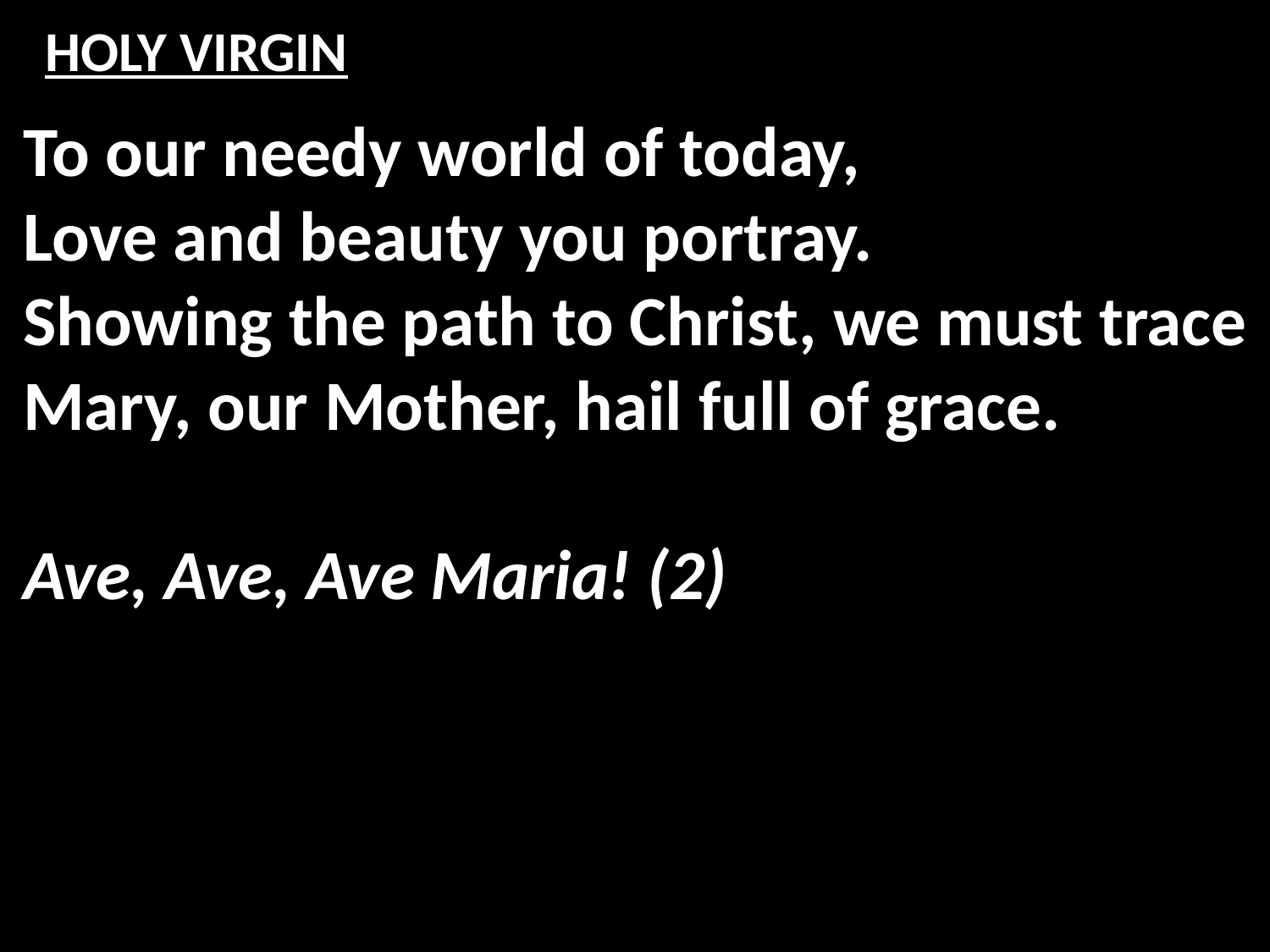

# HOLY VIRGIN
To our needy world of today,
Love and beauty you portray.
Showing the path to Christ, we must trace
Mary, our Mother, hail full of grace.

Ave, Ave, Ave Maria! (2)